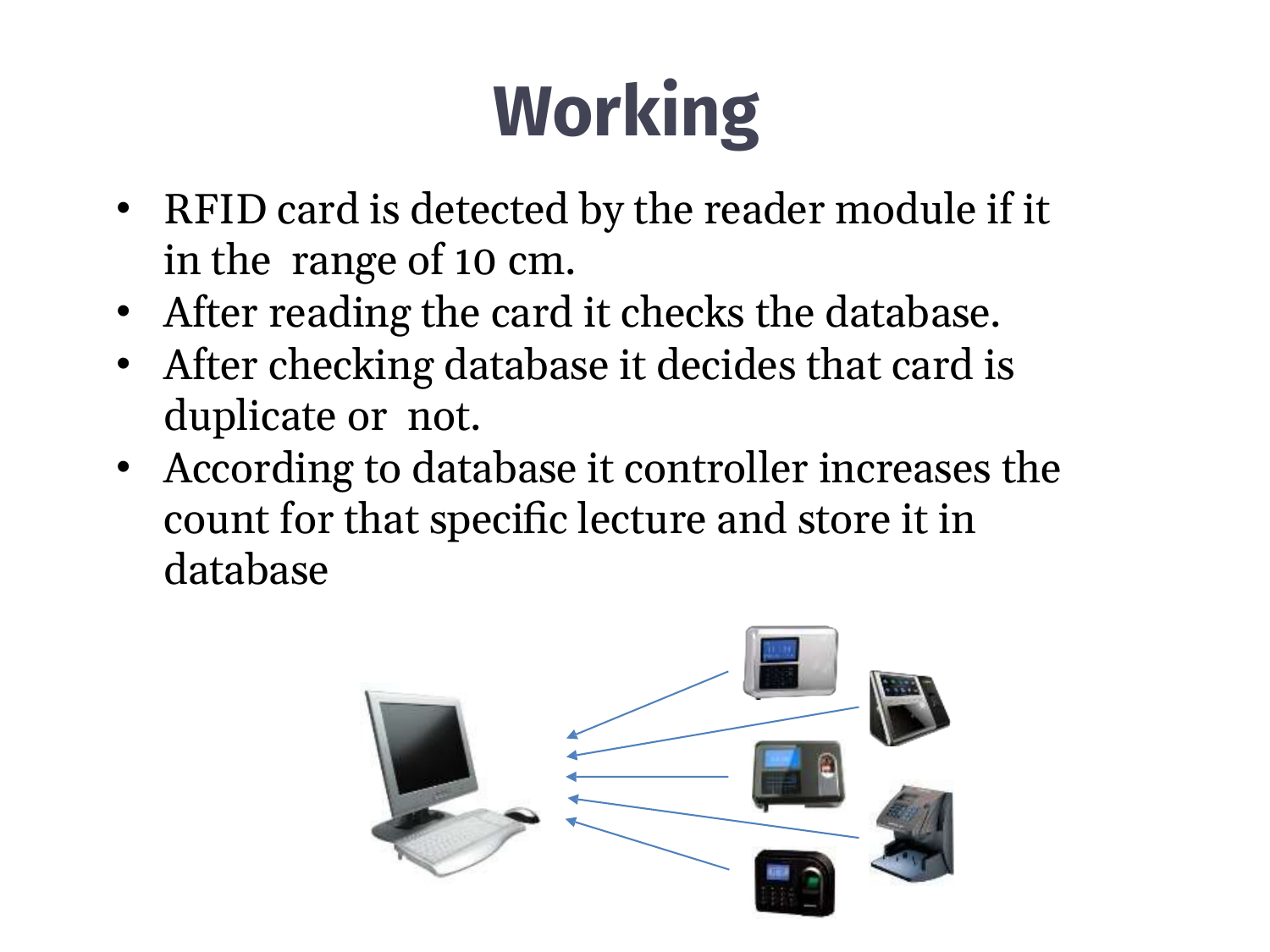

# Working
RFID card is detected by the reader module if it in the  range of 10 cm.
After reading the card it checks the database.
After checking database it decides that card is duplicate or  not.
According to database it controller increases the count for that specific lecture and store it in database